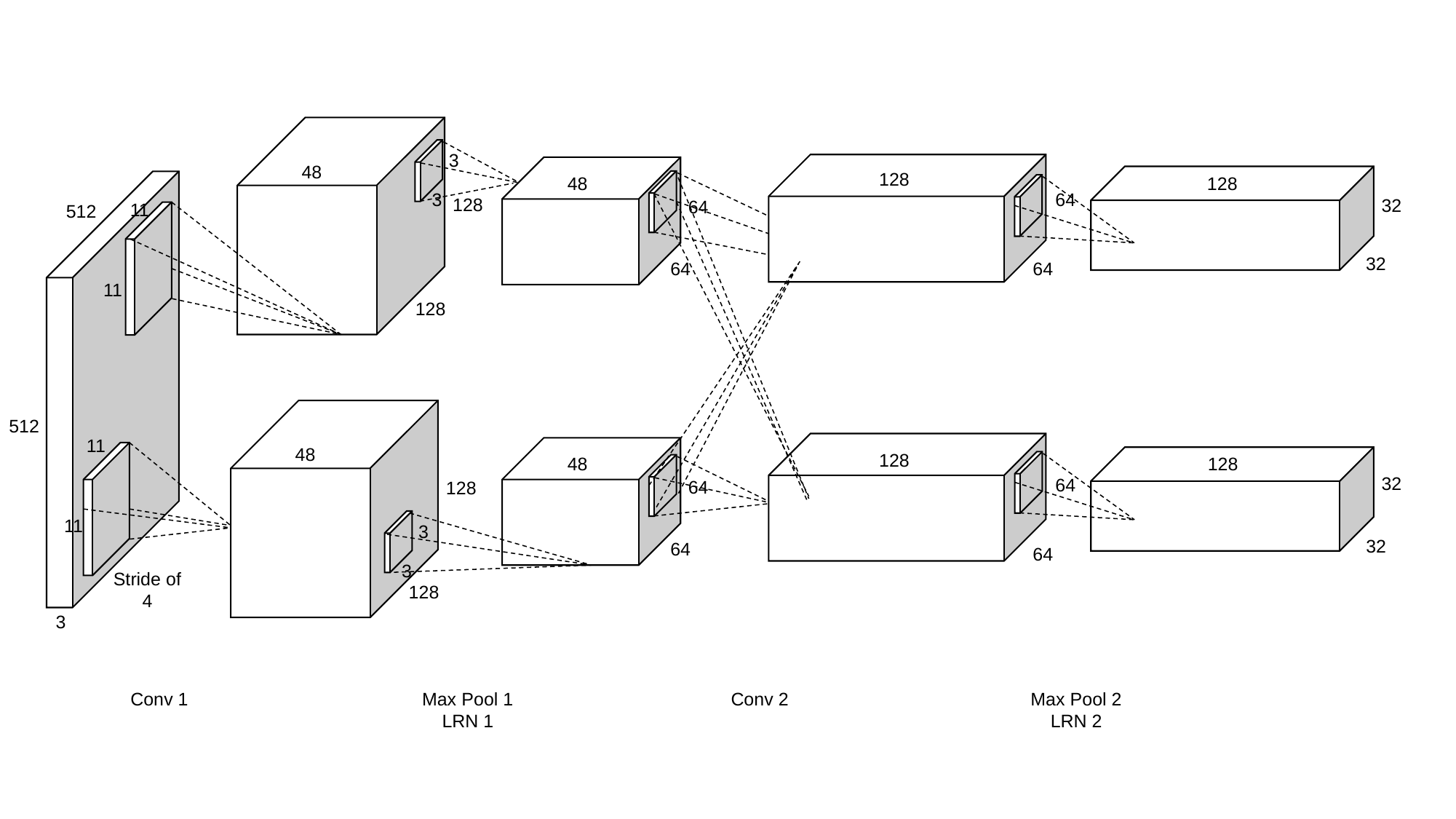

3

48

128

48
128

3
64
128
32
64
11
512

32
64
64
11
128

512
11

48

128
48

128

32
64
64
128
11

3
32
64
64
3
Stride of 4
128
3
Max Pool 1
LRN 1
Conv 2
Max Pool 2
LRN 2
Conv 1